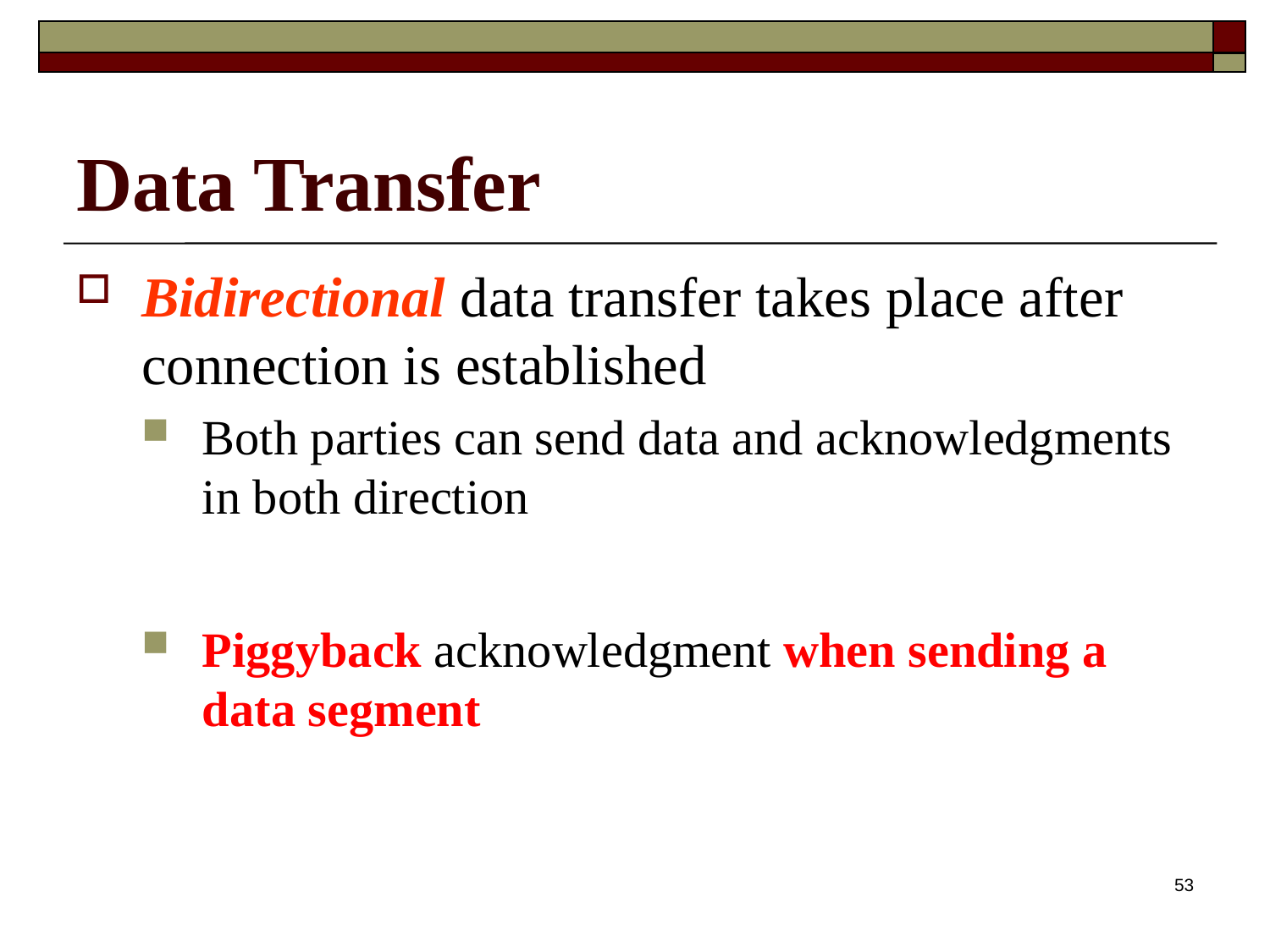

# Data Transfer
Bidirectional data transfer takes place after connection is established
Both parties can send data and acknowledgments in both direction

Piggyback acknowledgment when sending a data segment
53